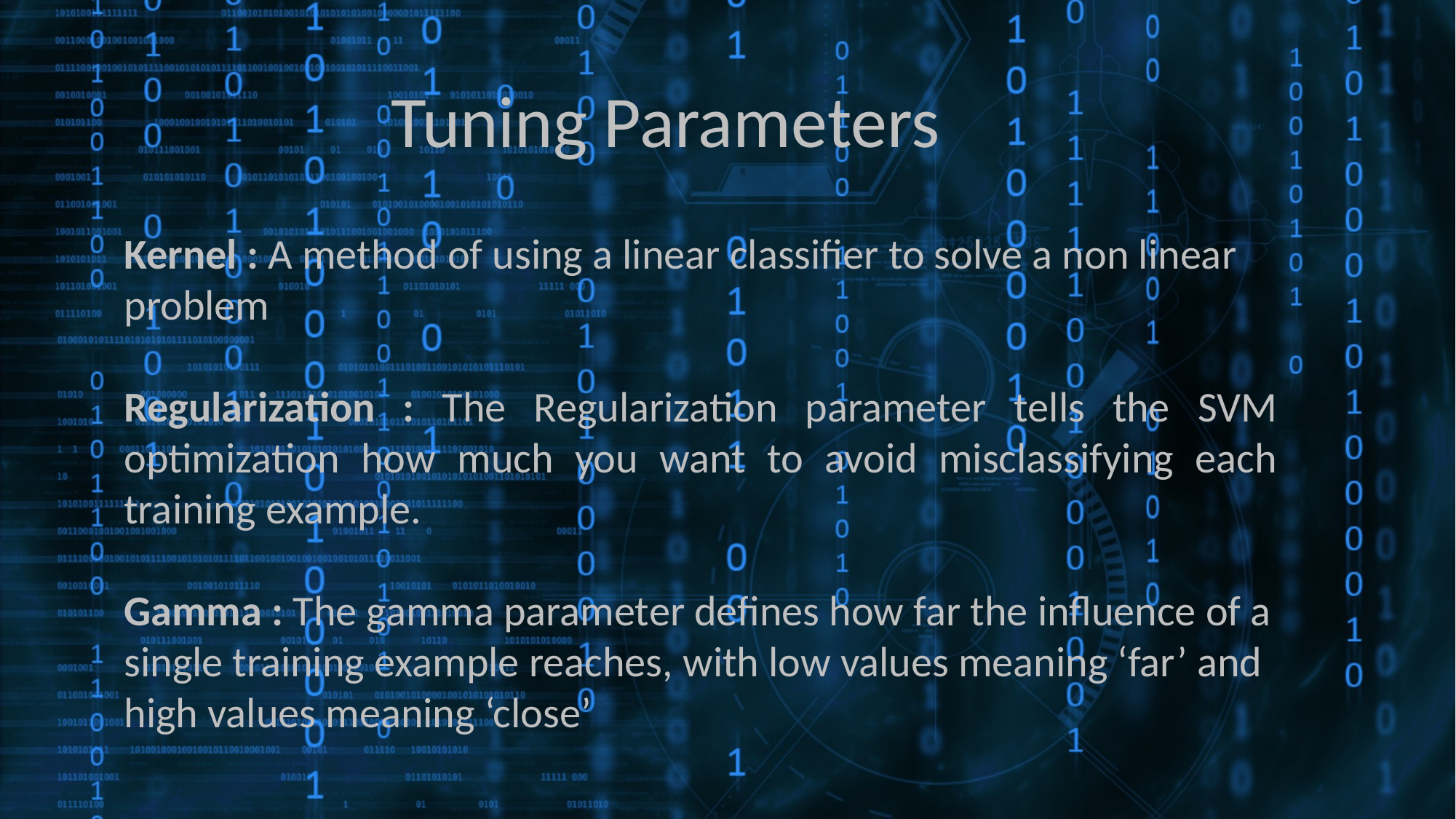

Tuning Parameters
Kernel : A method of using a linear classifier to solve a non linear   problem

Regularization : The Regularization parameter tells the SVM optimization how much you want to avoid misclassifying each training example.

Gamma : The gamma parameter defines how far the influence of a single training example reaches, with low values meaning ‘far’ and high values meaning ‘close’